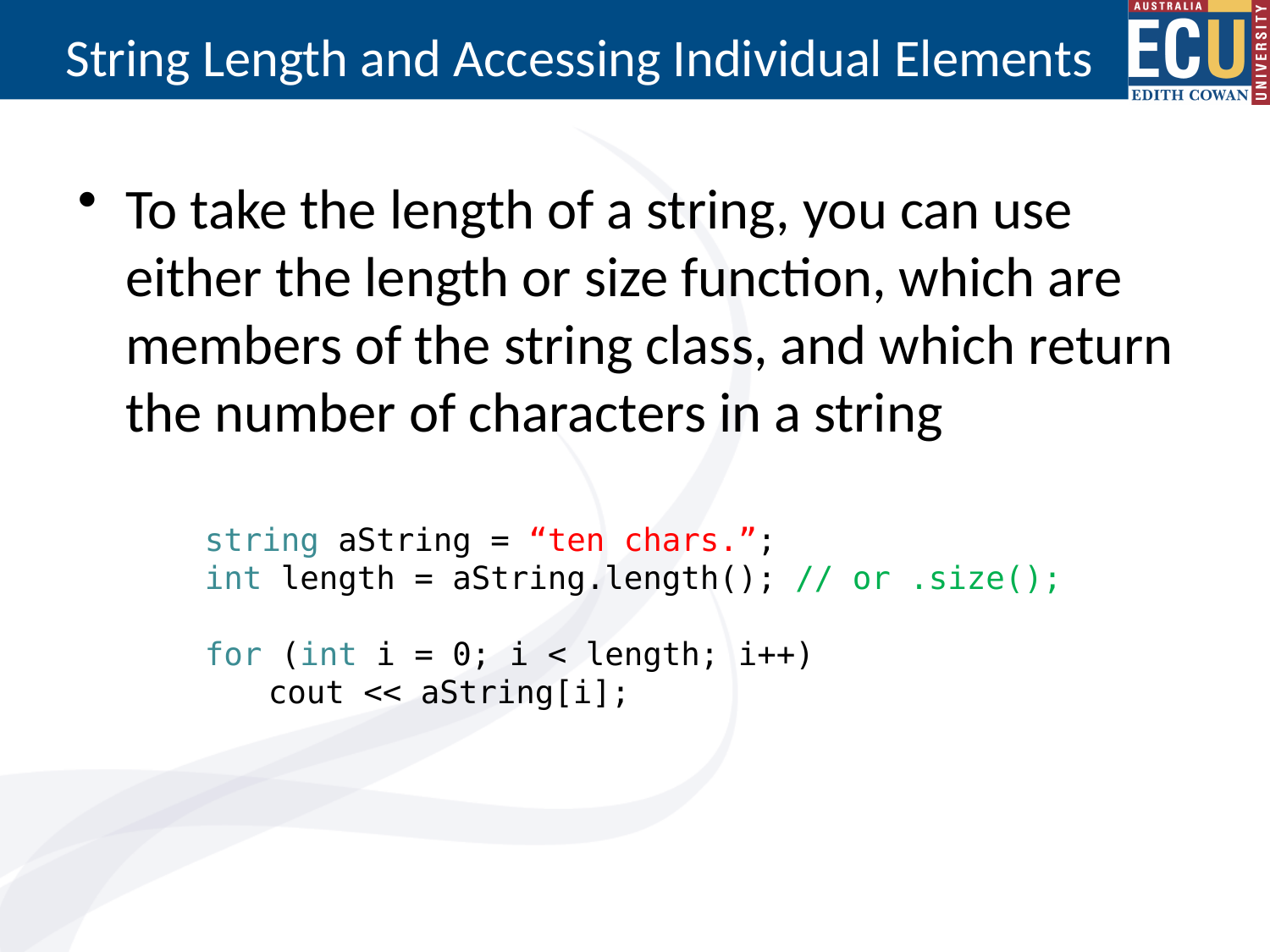

# String Length and Accessing Individual Elements
To take the length of a string, you can use either the length or size function, which are members of the string class, and which return the number of characters in a string
string aString = “ten chars.”;
int length = aString.length(); // or .size();

for (int i = 0; i < length; i++)
cout << aString[i];